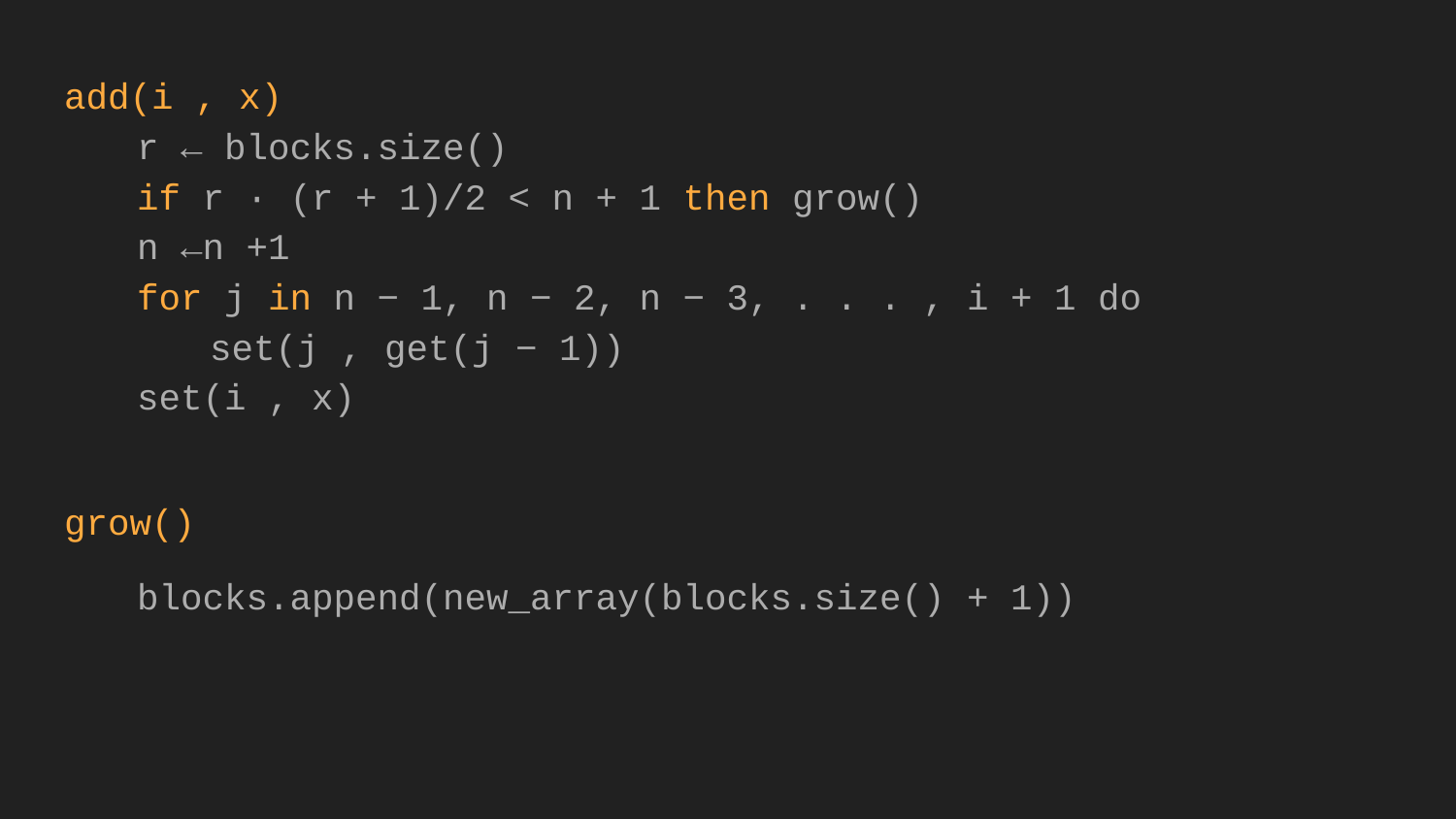

add(i , x)
r ← blocks.size()
if r · (r + 1)/2 < n + 1 then grow()
n ←n +1
for j in n − 1, n − 2, n − 3, . . . , i + 1 do
set(j , get(j − 1))
set(i , x)

grow()
blocks.append(new_array(blocks.size() + 1))